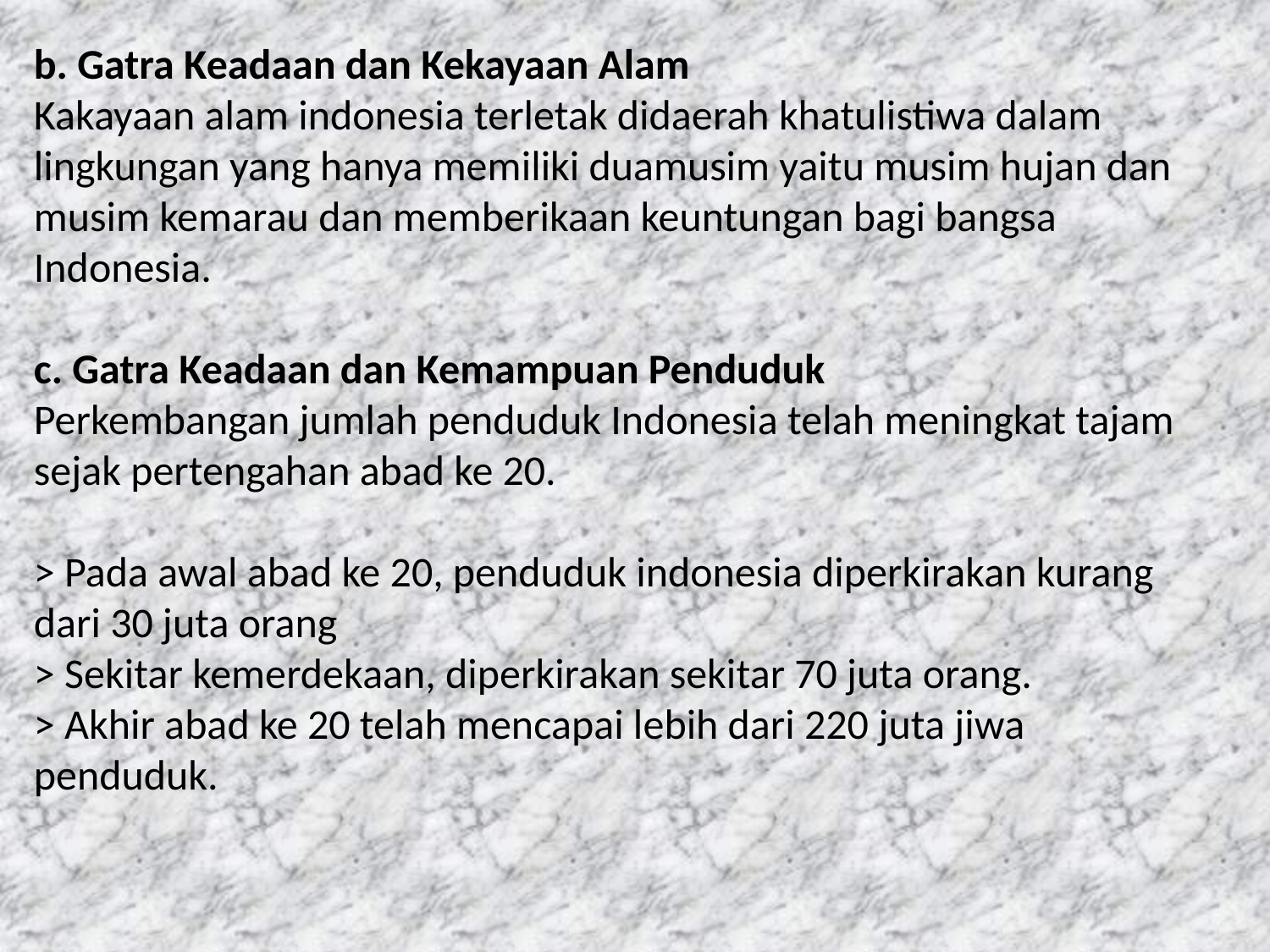

# b. Gatra Keadaan dan Kekayaan Alam Kakayaan alam indonesia terletak didaerah khatulistiwa dalam lingkungan yang hanya memiliki duamusim yaitu musim hujan dan musim kemarau dan memberikaan keuntungan bagi bangsa Indonesia. c. Gatra Keadaan dan Kemampuan Penduduk  Perkembangan jumlah penduduk Indonesia telah meningkat tajam sejak pertengahan abad ke 20. > Pada awal abad ke 20, penduduk indonesia diperkirakan kurang dari 30 juta orang > Sekitar kemerdekaan, diperkirakan sekitar 70 juta orang. > Akhir abad ke 20 telah mencapai lebih dari 220 juta jiwa penduduk.